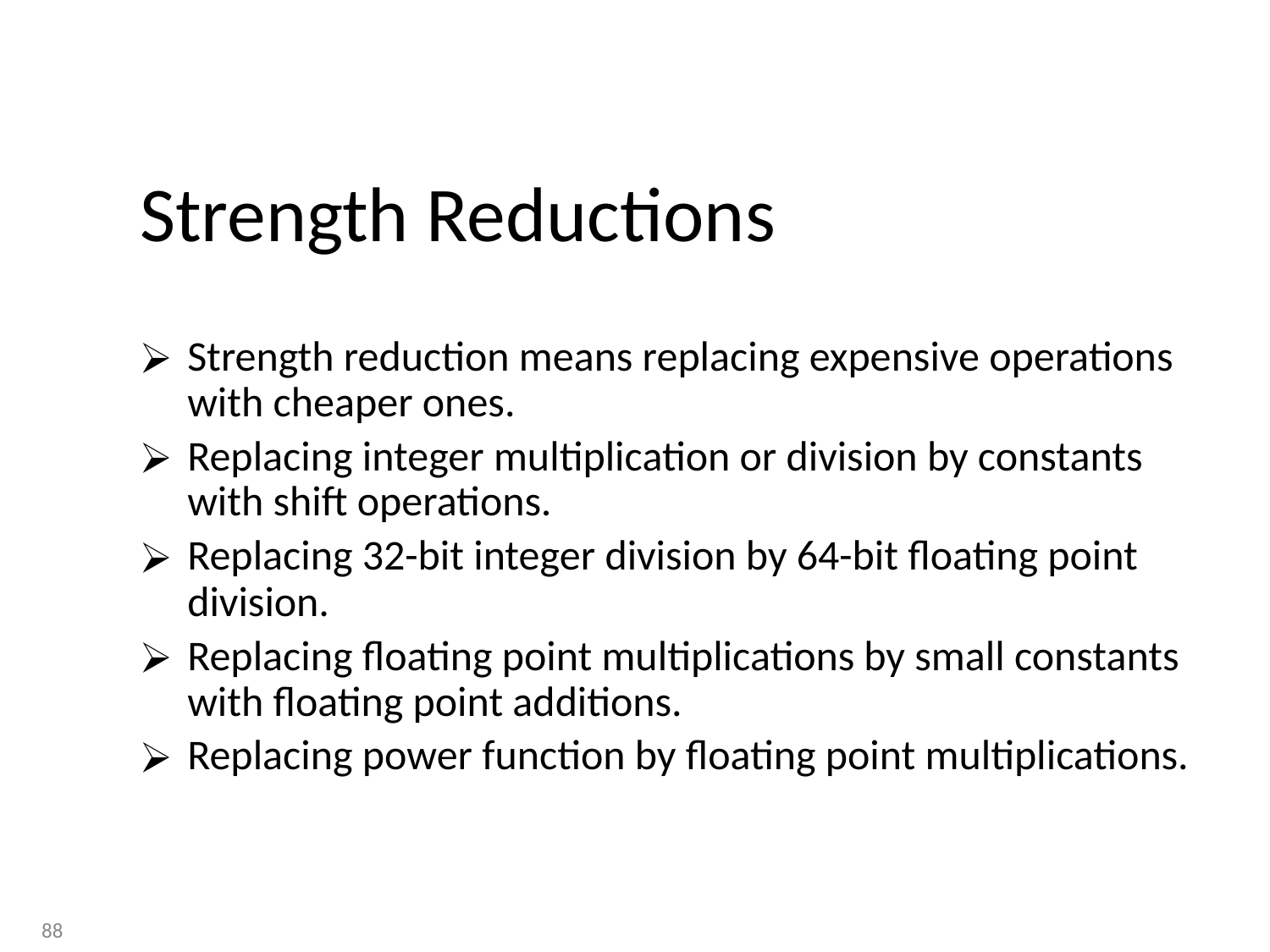

# Strength Reductions
Strength reduction means replacing expensive operations with cheaper ones.
Replacing integer multiplication or division by constants with shift operations.
Replacing 32-bit integer division by 64-bit floating point division.
Replacing floating point multiplications by small constants with floating point additions.
Replacing power function by floating point multiplications.

88